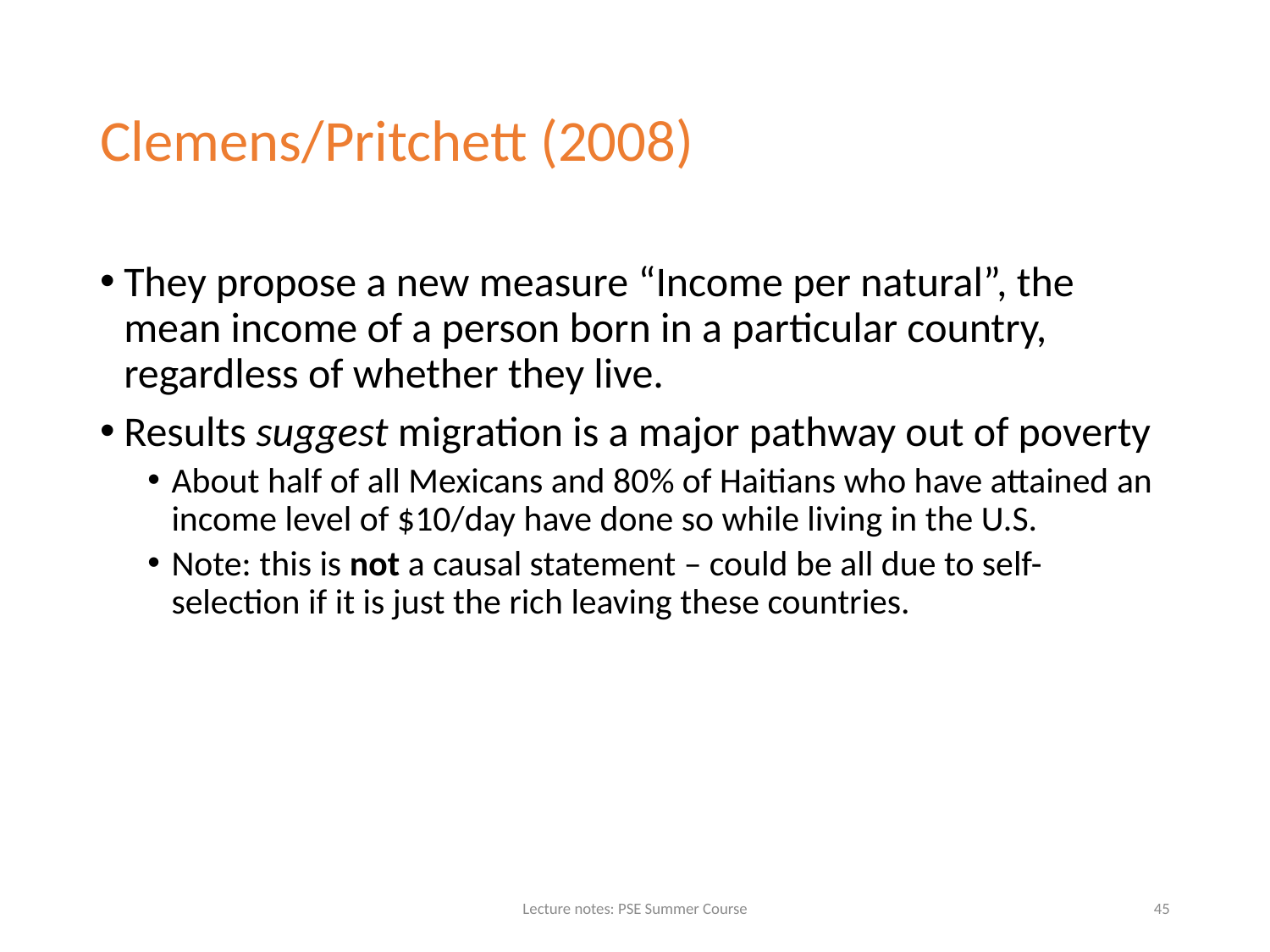

# Clemens/Pritchett (2008)
They propose a new measure “Income per natural”, the mean income of a person born in a particular country, regardless of whether they live.
Results suggest migration is a major pathway out of poverty
About half of all Mexicans and 80% of Haitians who have attained an income level of $10/day have done so while living in the U.S.
Note: this is not a causal statement – could be all due to self-selection if it is just the rich leaving these countries.
Lecture notes: PSE Summer Course
45